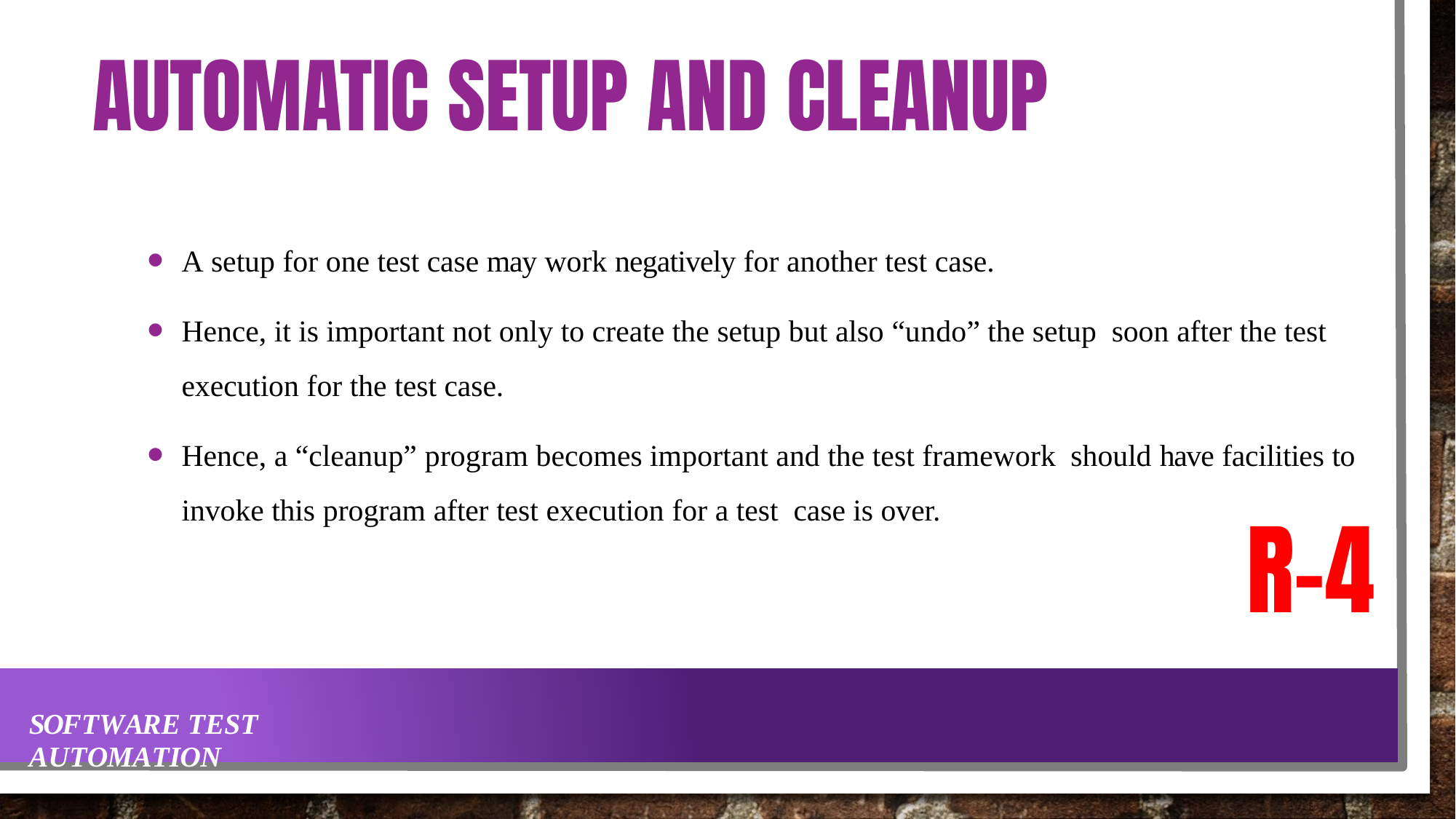

# AUTOMATIC SETUP AND CLEANUP
A setup for one test case may work negatively for another test case.
Hence, it is important not only to create the setup but also “undo” the setup  soon after the test execution for the test case.
Hence, a “cleanup” program becomes important and the test framework  should have facilities to invoke this program after test execution for a test  case is over.
R-4
SOFTWARE TEST AUTOMATION